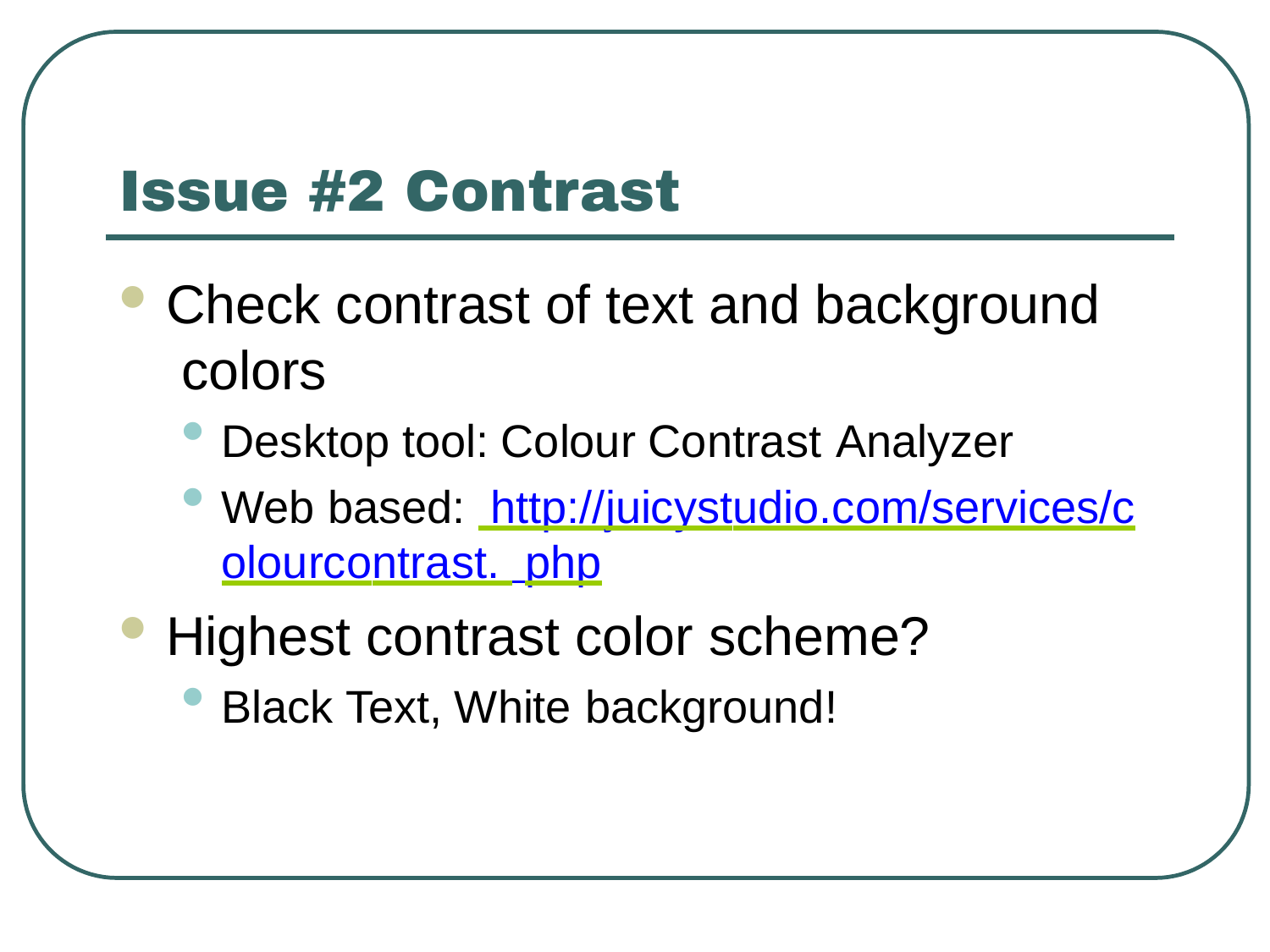

# Issue #2 Contrast
Check contrast of text and background  colors
Desktop tool: Colour Contrast Analyzer
Web based:  http://juicystudio.com/services/colourcontrast.  php
Highest contrast color scheme?
Black Text, White background!